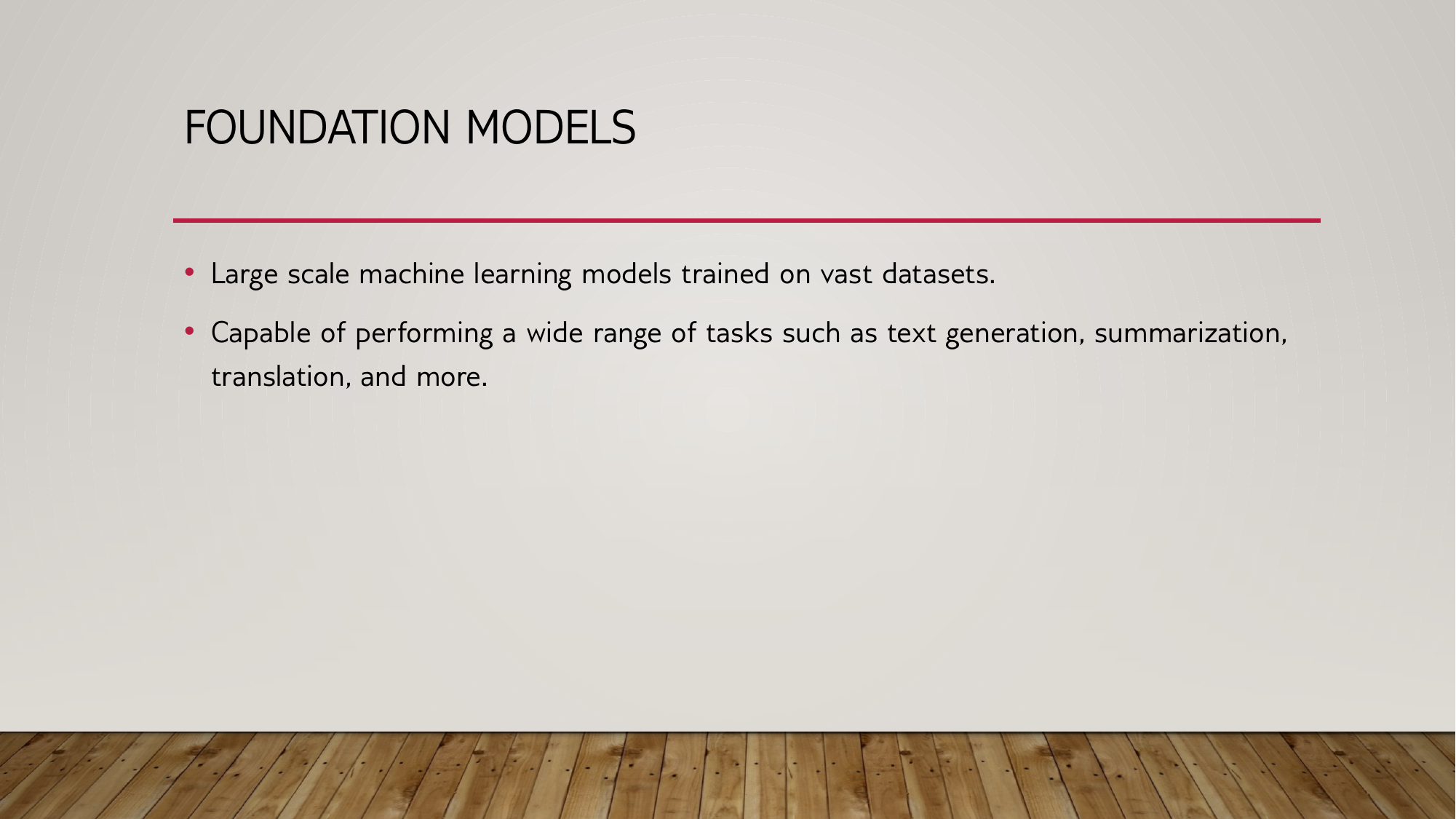

# Foundation Models
Large scale machine learning models trained on vast datasets.​
Capable of performing a wide range of tasks such as text generation, summarization, translation, and more.​